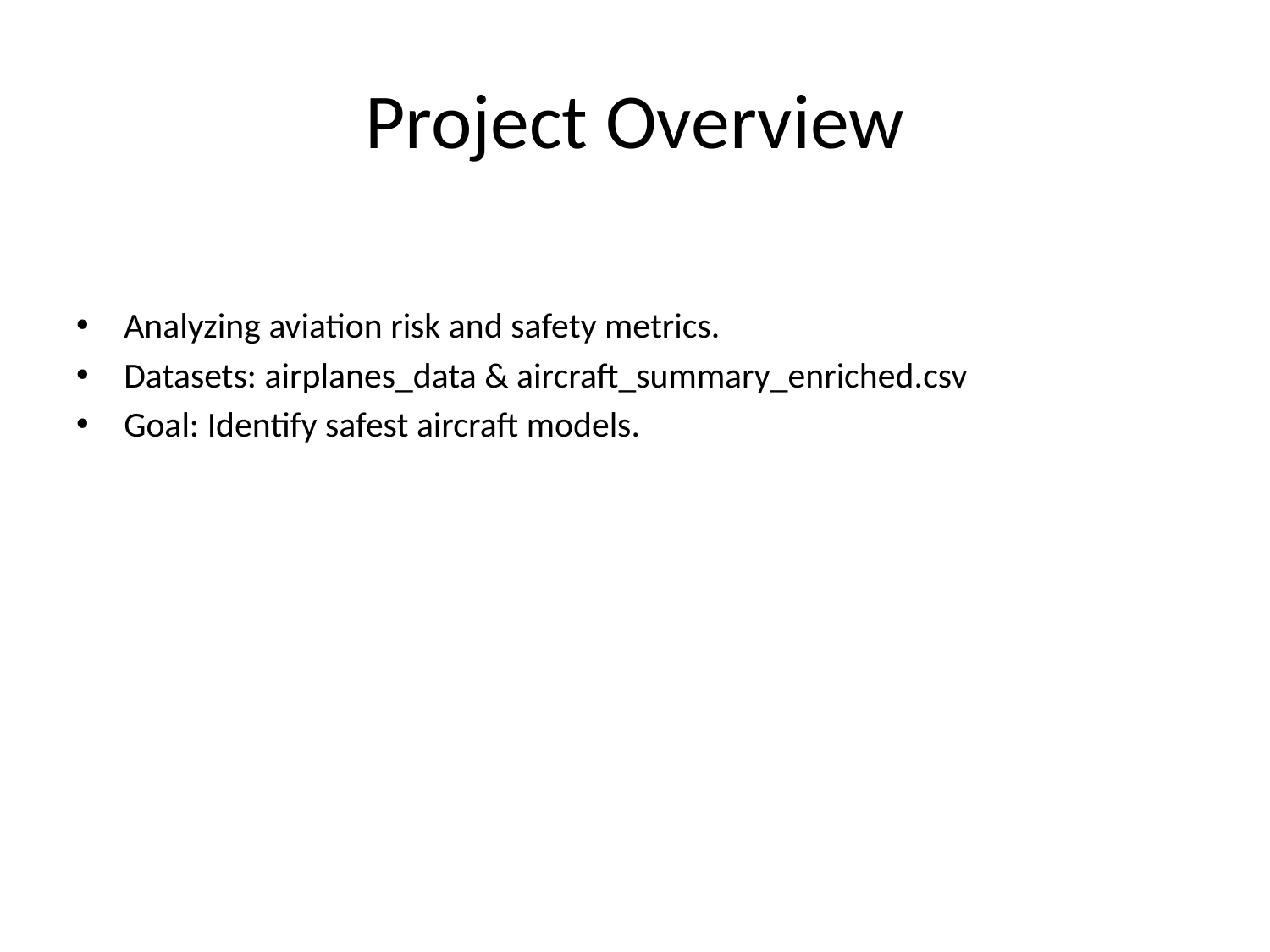

# Project Overview

Analyzing aviation risk and safety metrics.
Datasets: airplanes_data & aircraft_summary_enriched.csv
Goal: Identify safest aircraft models.